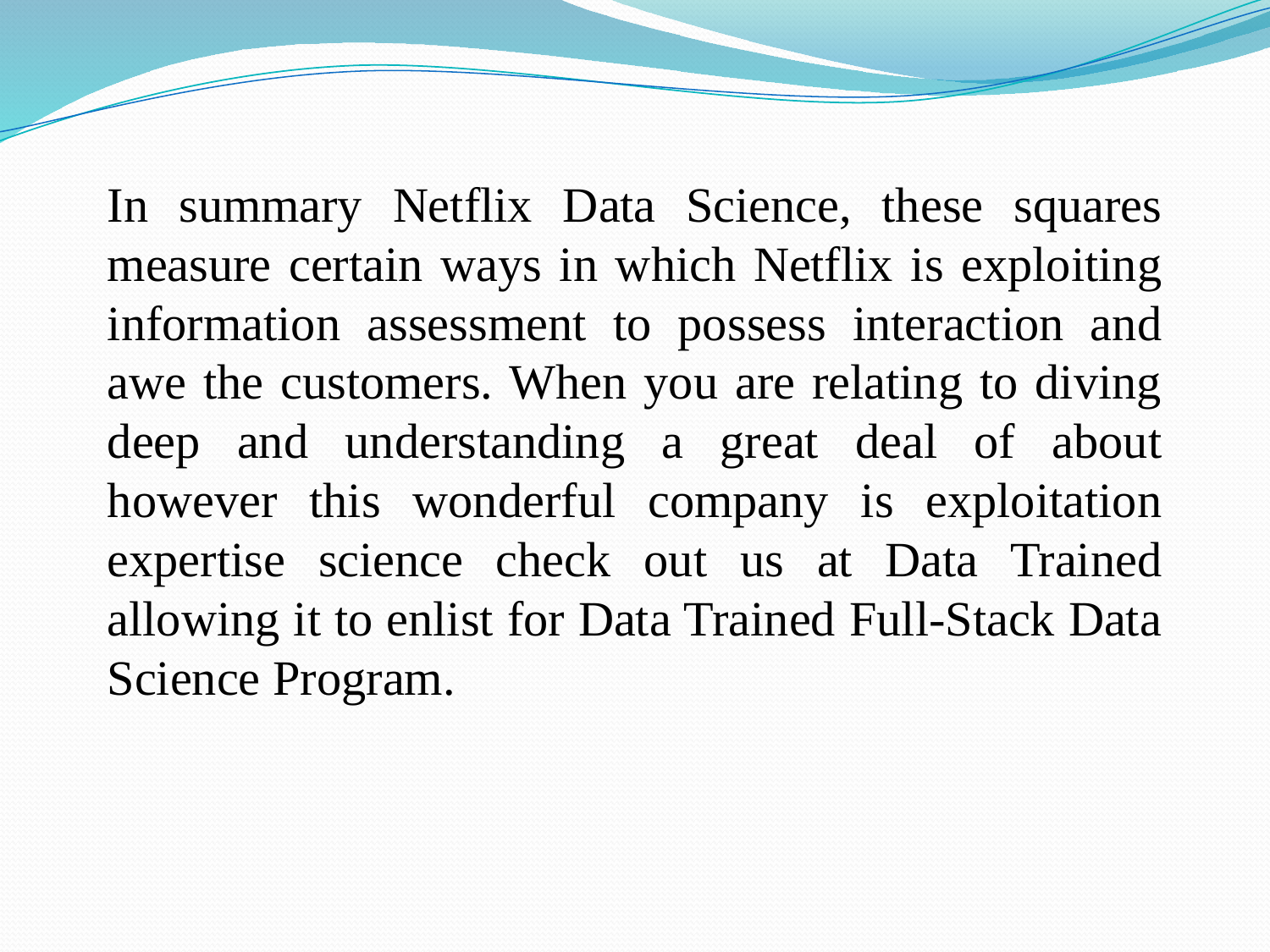

In summary Netflix Data Science, these squares measure certain ways in which Netflix is exploiting information assessment to possess interaction and awe the customers. When you are relating to diving deep and understanding a great deal of about however this wonderful company is exploitation expertise science check out us at Data Trained allowing it to enlist for Data Trained Full-Stack Data Science Program.